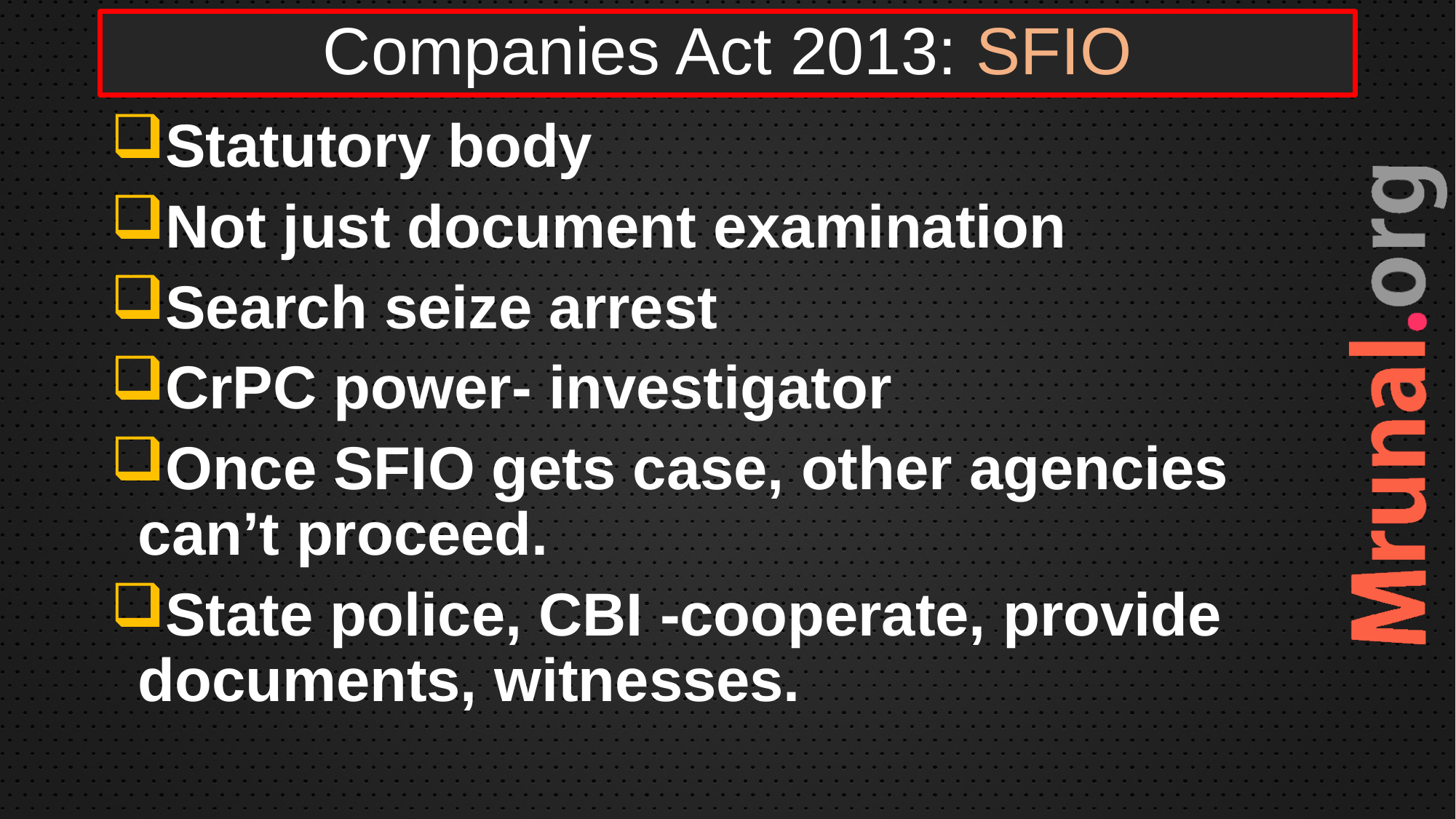

# Companies Act 2013: SFIO
Statutory body
Not just document examination
Search seize arrest
CrPC power- investigator
Once SFIO gets case, other agencies can’t proceed.
State police, CBI -cooperate, provide documents, witnesses.